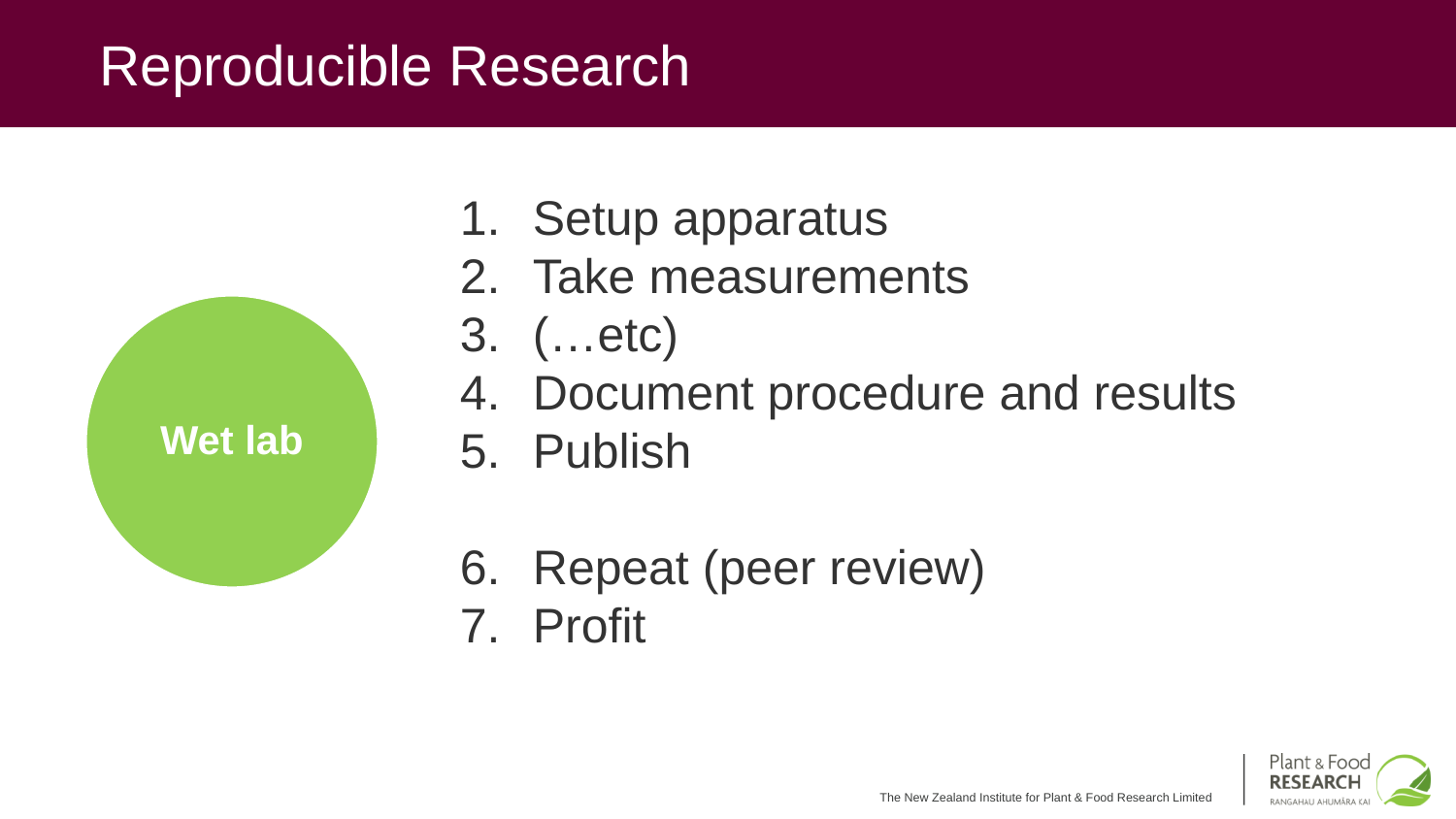

# Reproducible Research
Wet lab
Setup apparatus
Take measurements
(…etc)
Document procedure and results
Publish

Repeat (peer review)
Profit